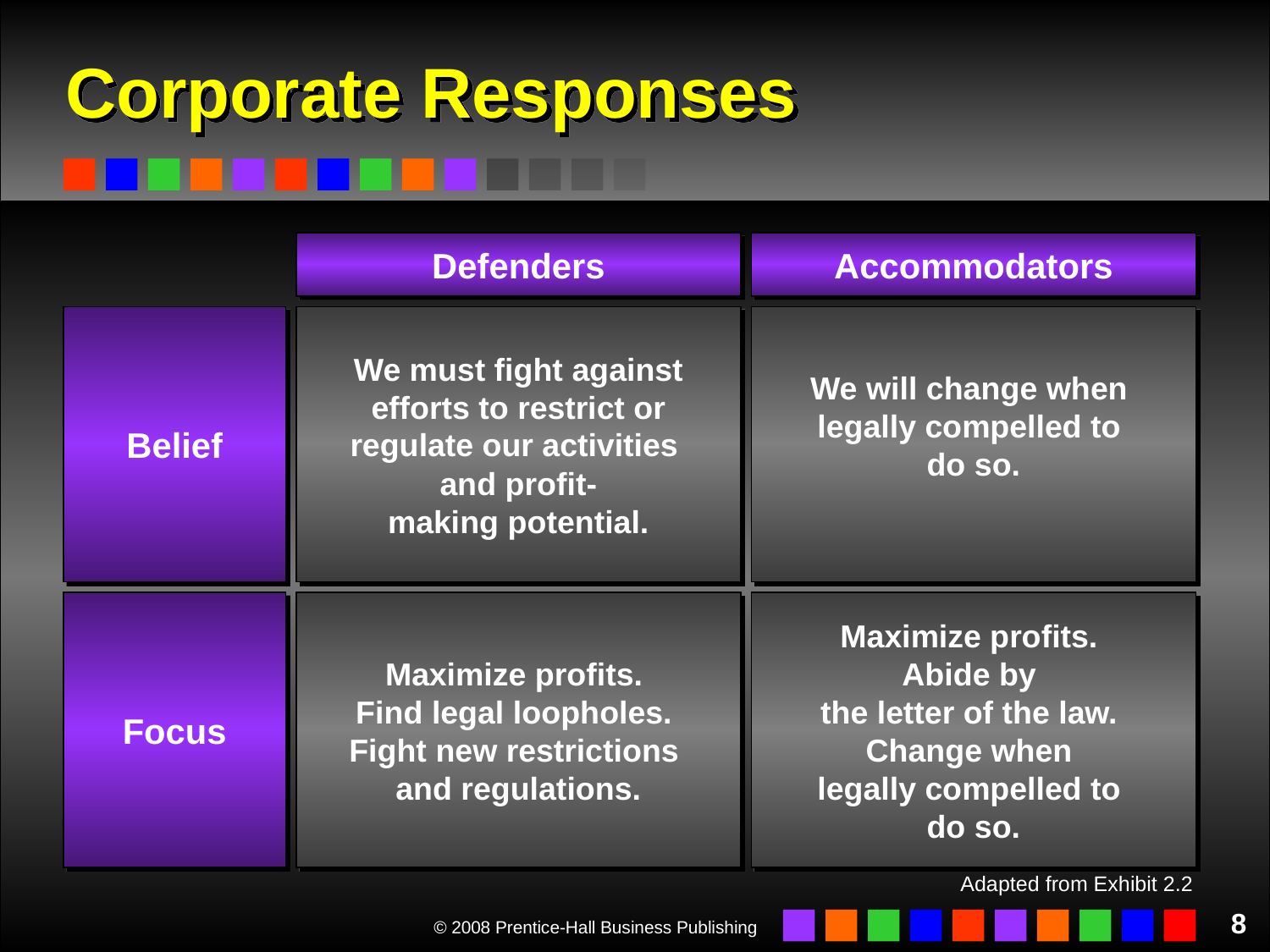

# Corporate Responses
Defenders
Accommodators
Belief
We must fight against
 efforts to restrict or
regulate our activities
and profit-
making potential.
We will change when
legally compelled to
do so.

Focus
Maximize profits.
Find legal loopholes.
Fight new restrictions
and regulations.
Maximize profits.
Abide by
the letter of the law.
Change when
legally compelled to
do so.
Adapted from Exhibit 2.2
8